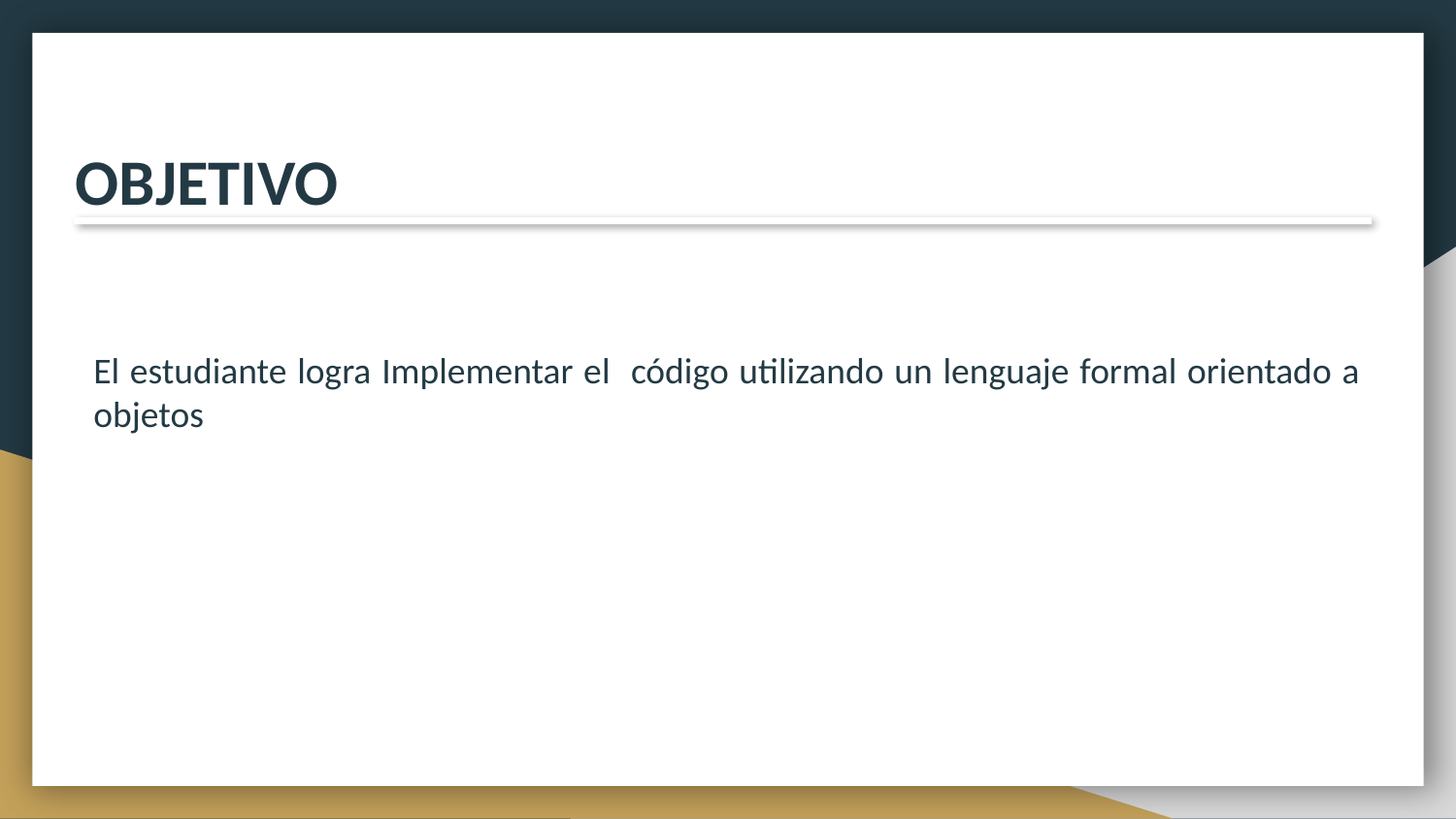

OBJETIVO

El estudiante logra Implementar el  código utilizando un lenguaje formal orientado a objetos